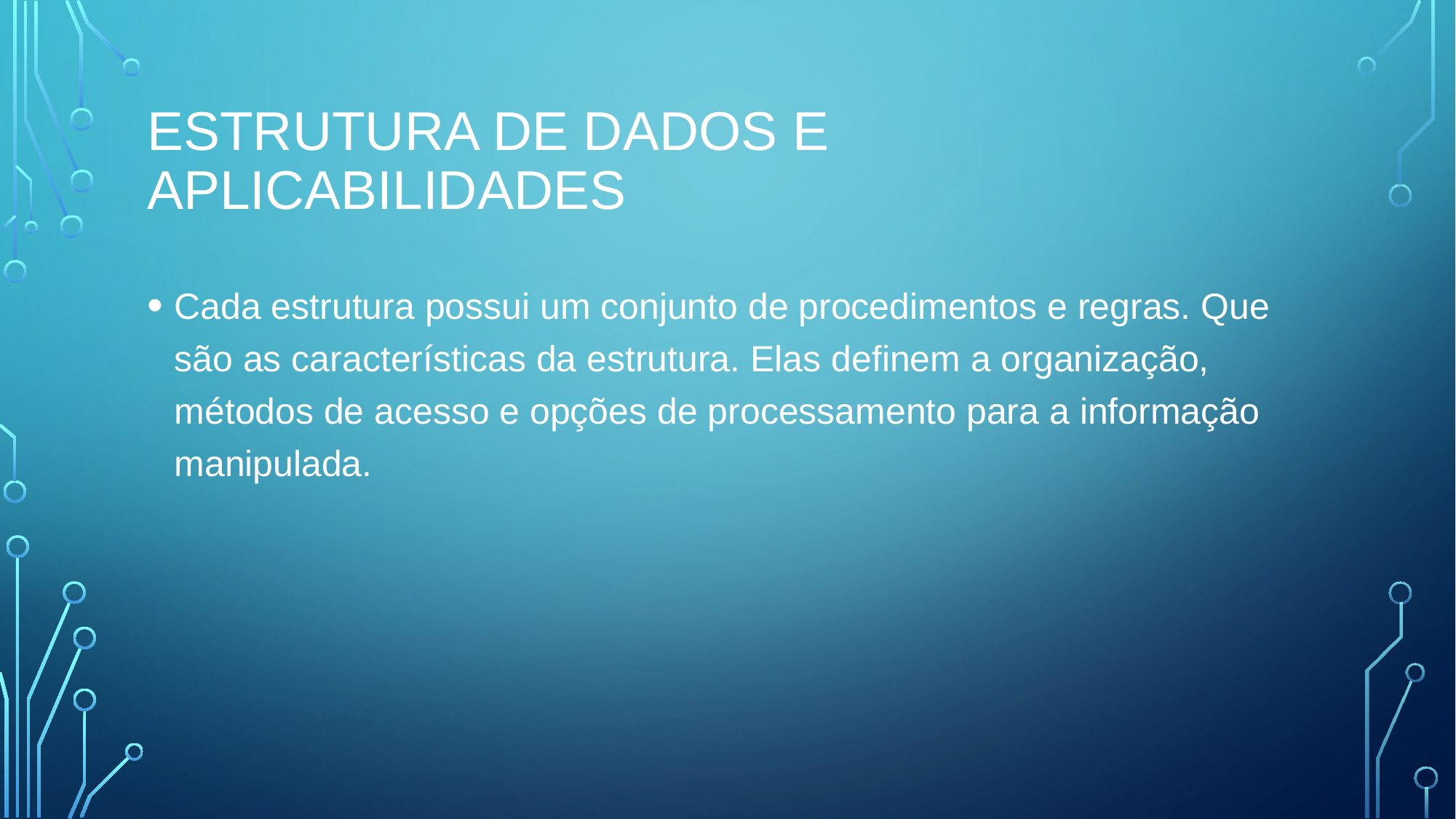

# Estrutura de dados e Aplicabilidades
Cada estrutura possui um conjunto de procedimentos e regras. Que são as características da estrutura. Elas definem a organização, métodos de acesso e opções de processamento para a informação manipulada.